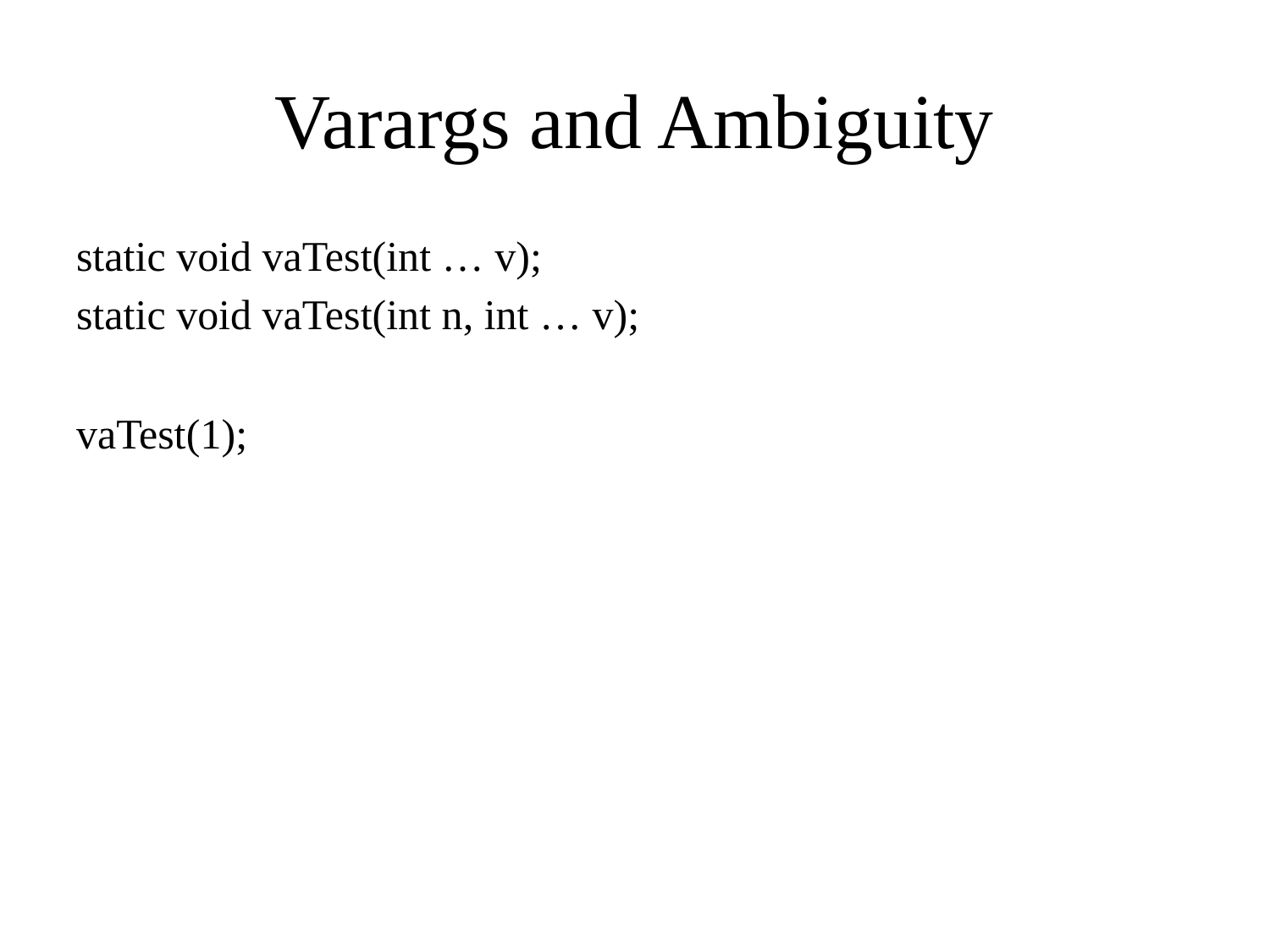

# Varargs and Ambiguity
static void vaTest(int … v);
static void vaTest(int n, int … v);

vaTest(1);